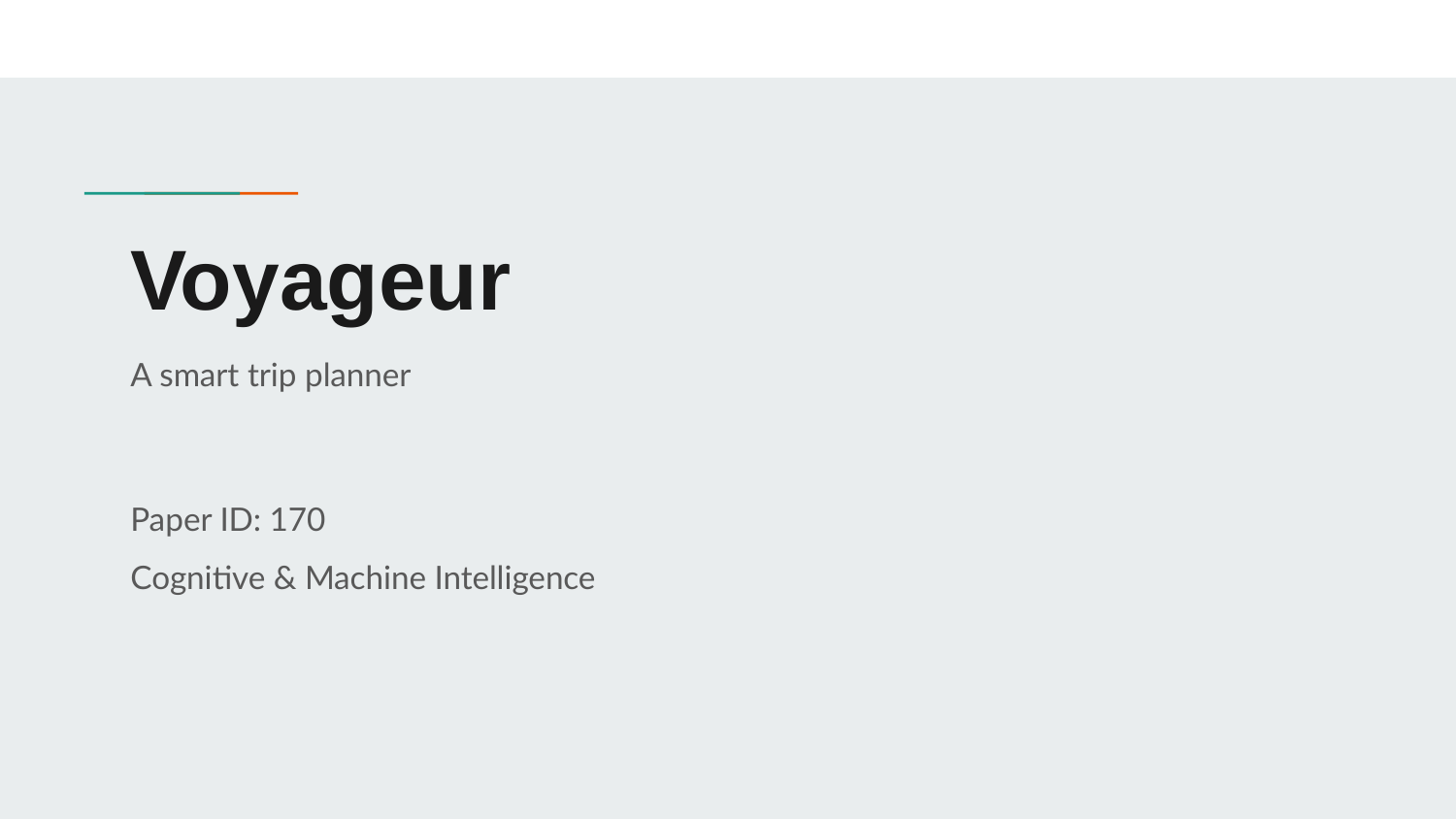

# Voyageur
A smart trip planner
Paper ID: 170
Cognitive & Machine Intelligence